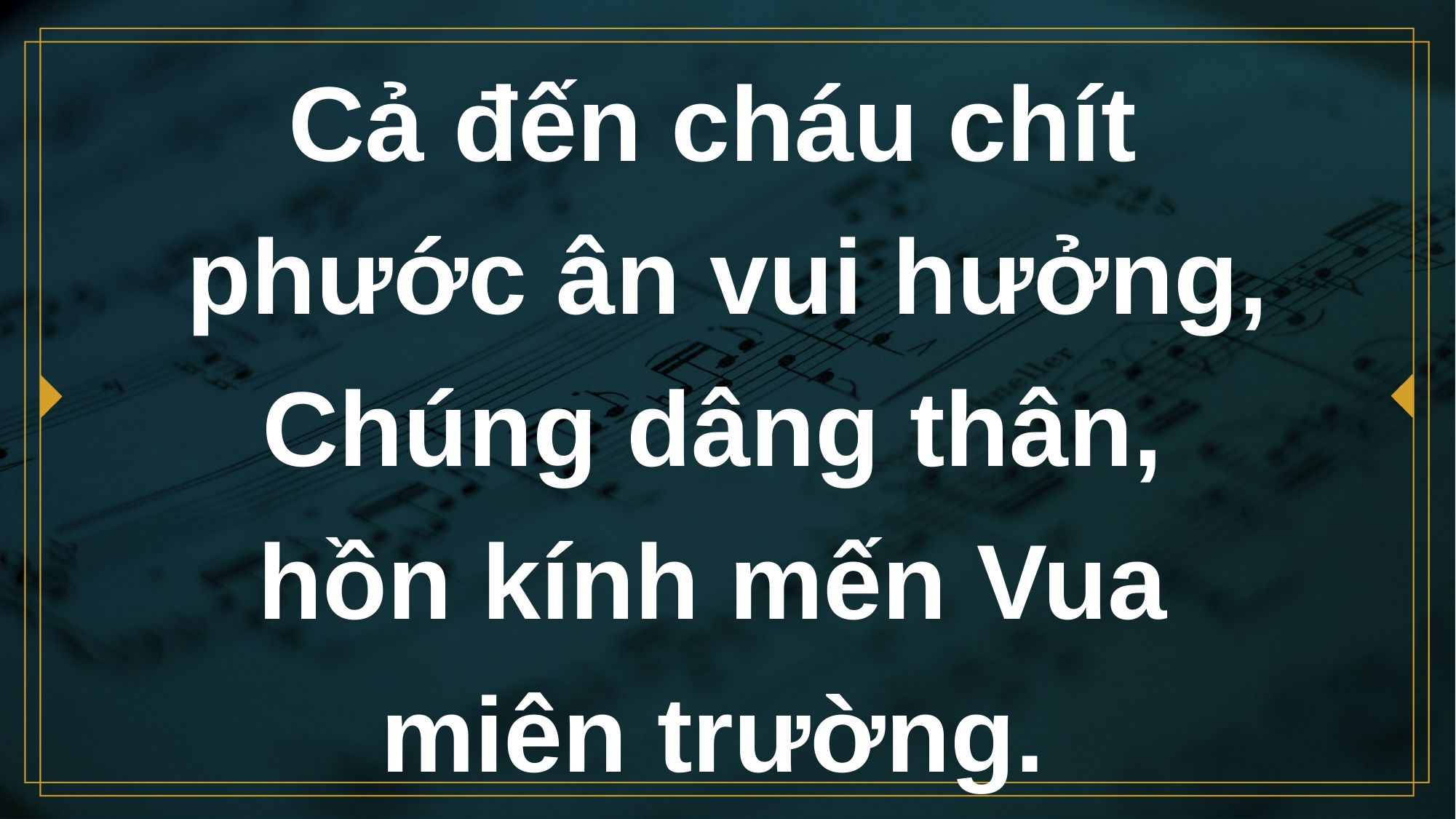

# Cả đến cháu chít phước ân vui hưởng, Chúng dâng thân, hồn kính mến Vua miên trường.